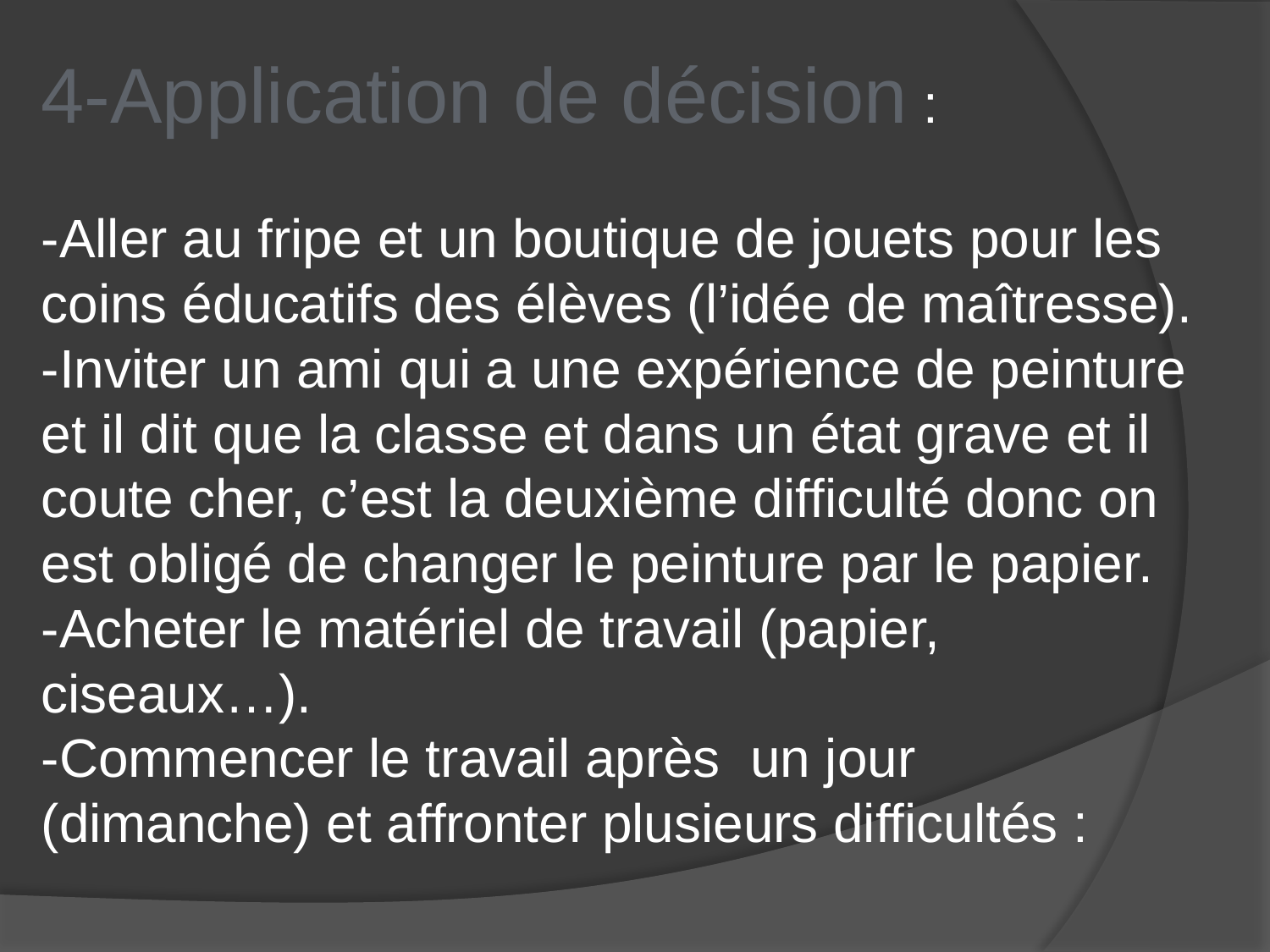

# 4-Application de décision : -Aller au fripe et un boutique de jouets pour les coins éducatifs des élèves (l’idée de maîtresse). -Inviter un ami qui a une expérience de peinture et il dit que la classe et dans un état grave et il coute cher, c’est la deuxième difficulté donc on est obligé de changer le peinture par le papier. -Acheter le matériel de travail (papier, ciseaux…). -Commencer le travail après  un jour (dimanche) et affronter plusieurs difficultés :